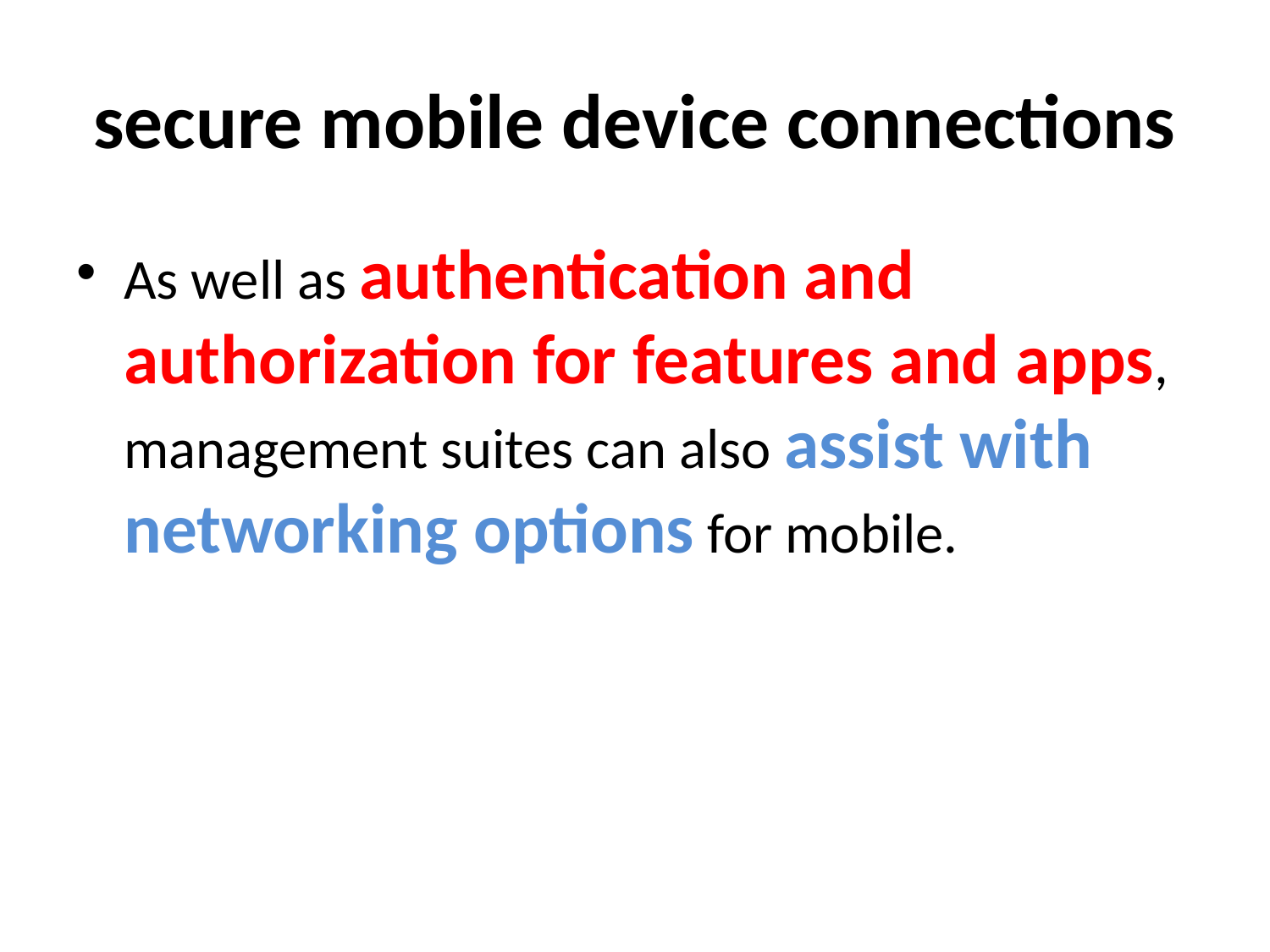

# secure mobile device connections
As well as authentication and authorization for features and apps, management suites can also assist with networking options for mobile.